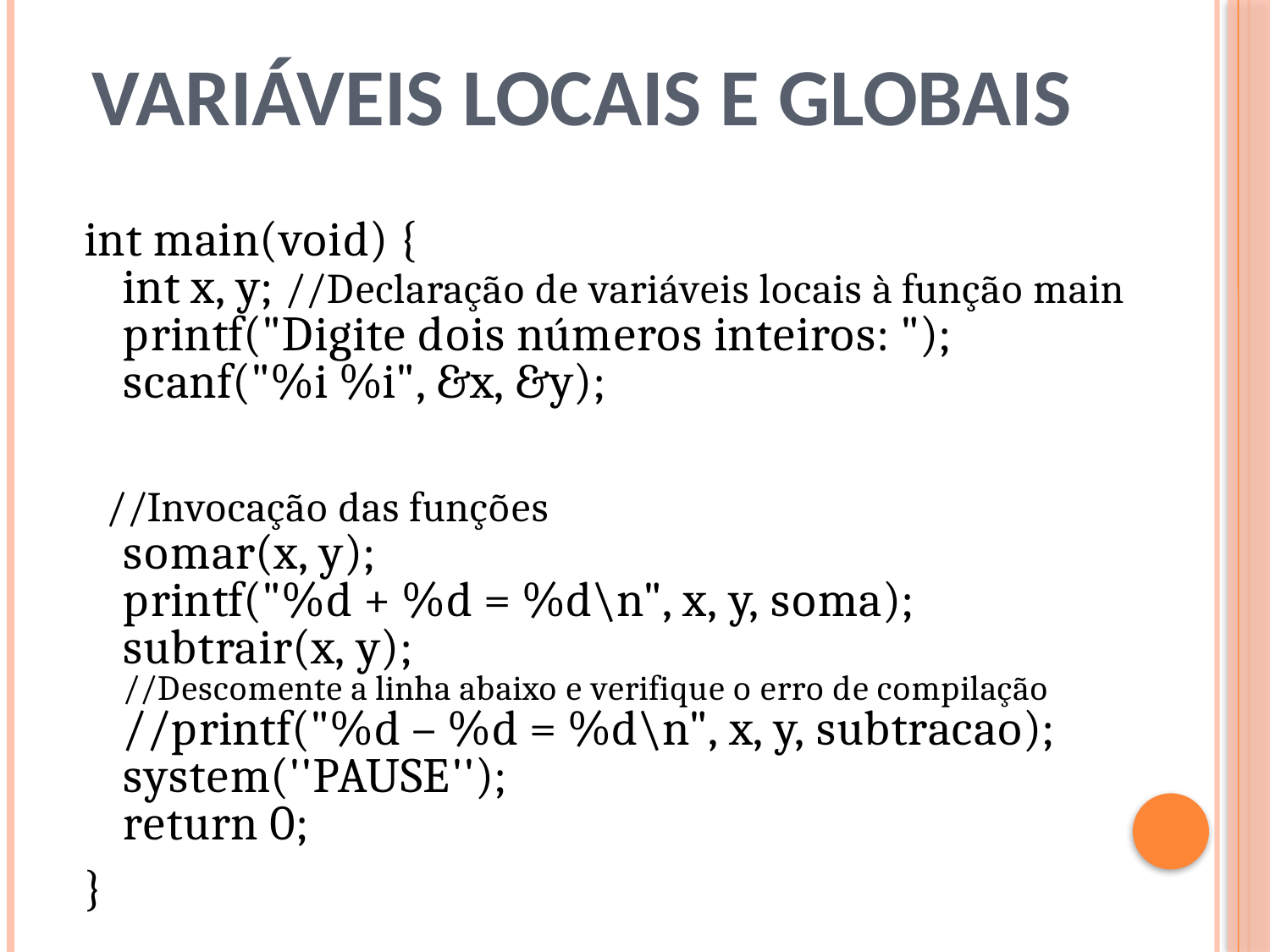

# Variáveis Locais e Globais
int main(void) {
int x, y; //Declaração de variáveis locais à função main
printf("Digite dois números inteiros: ");
scanf("%i %i", &x, &y);
  //Invocação das funções
somar(x, y);
printf("%d + %d = %d\n", x, y, soma);
subtrair(x, y);
//Descomente a linha abaixo e verifique o erro de compilação
//printf("%d – %d = %d\n", x, y, subtracao);
system(''PAUSE'');
return 0;
}